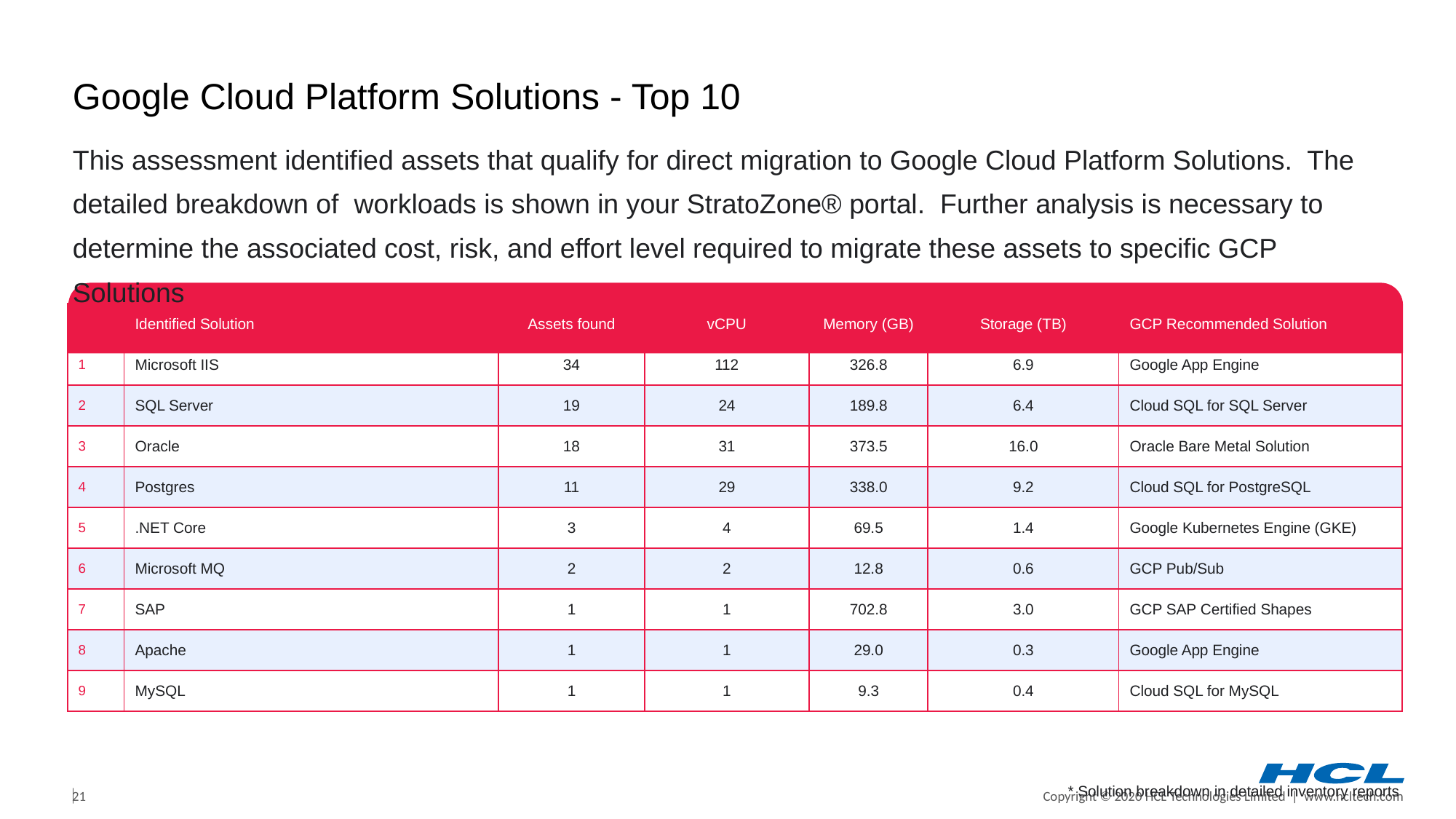

Google Cloud Platform Solutions - Top 10
This assessment identified assets that qualify for direct migration to Google Cloud Platform Solutions.  The detailed breakdown of  workloads is shown in your StratoZone® portal.  Further analysis is necessary to determine the associated cost, risk, and effort level required to migrate these assets to specific GCP Solutions

|  | Identified Solution | Assets found | vCPU | Memory (GB) | Storage (TB) | GCP Recommended Solution |
| --- | --- | --- | --- | --- | --- | --- |
| 1 | Microsoft IIS | 34 | 112 | 326.8 | 6.9 | Google App Engine |
| 2 | SQL Server | 19 | 24 | 189.8 | 6.4 | Cloud SQL for SQL Server |
| 3 | Oracle | 18 | 31 | 373.5 | 16.0 | Oracle Bare Metal Solution |
| 4 | Postgres | 11 | 29 | 338.0 | 9.2 | Cloud SQL for PostgreSQL |
| 5 | .NET Core | 3 | 4 | 69.5 | 1.4 | Google Kubernetes Engine (GKE) |
| 6 | Microsoft MQ | 2 | 2 | 12.8 | 0.6 | GCP Pub/Sub |
| 7 | SAP | 1 | 1 | 702.8 | 3.0 | GCP SAP Certified Shapes |
| 8 | Apache | 1 | 1 | 29.0 | 0.3 | Google App Engine |
| 9 | MySQL | 1 | 1 | 9.3 | 0.4 | Cloud SQL for MySQL |
* Solution breakdown in detailed inventory reports